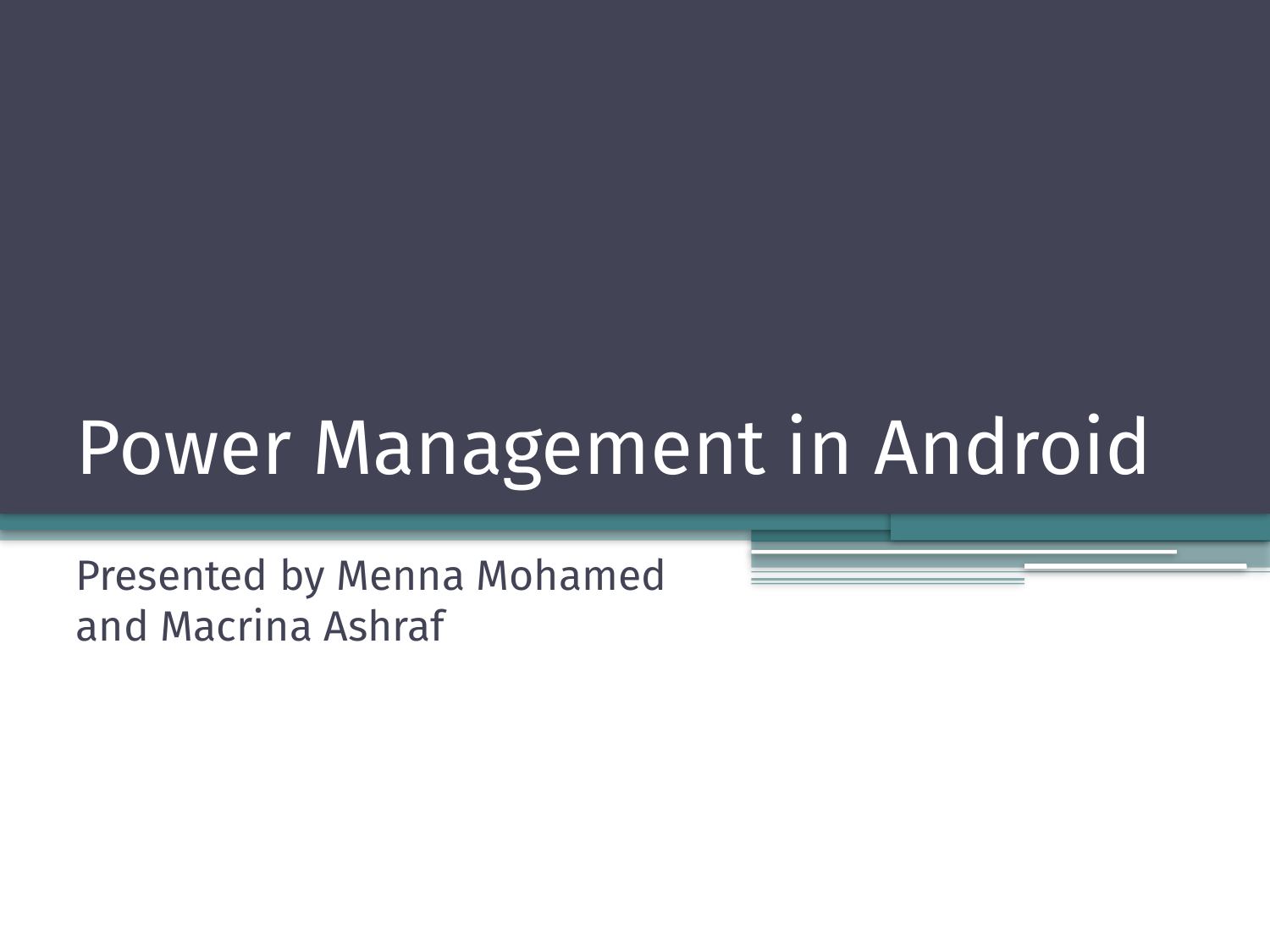

# Power Management in Android
Presented by Menna Mohamed and Macrina Ashraf